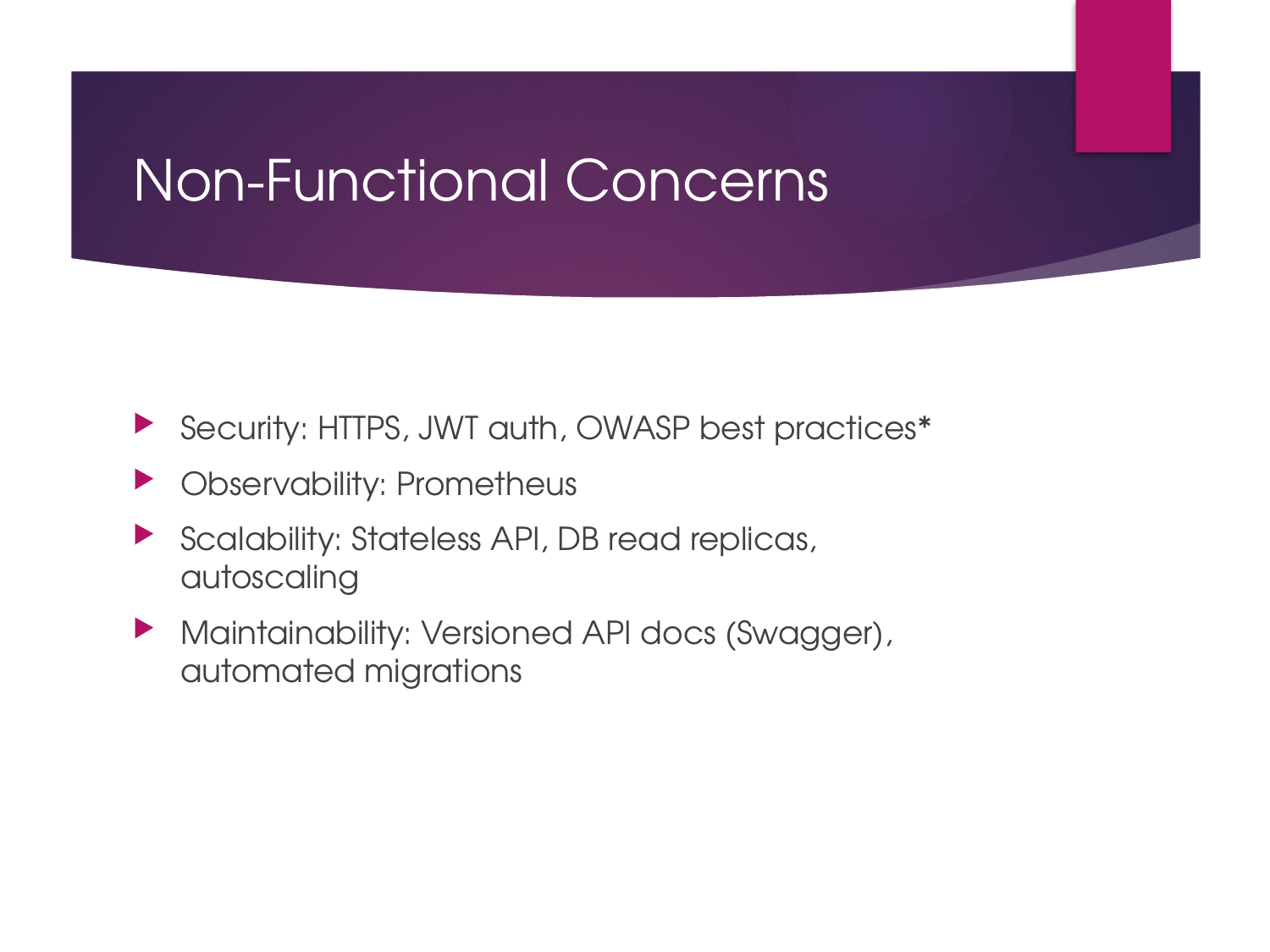

# Non-Functional Concerns

Security: HTTPS, JWT auth, OWASP best practices*
Observability: Prometheus
Scalability: Stateless API, DB read replicas, autoscaling
Maintainability: Versioned API docs (Swagger), automated migrations